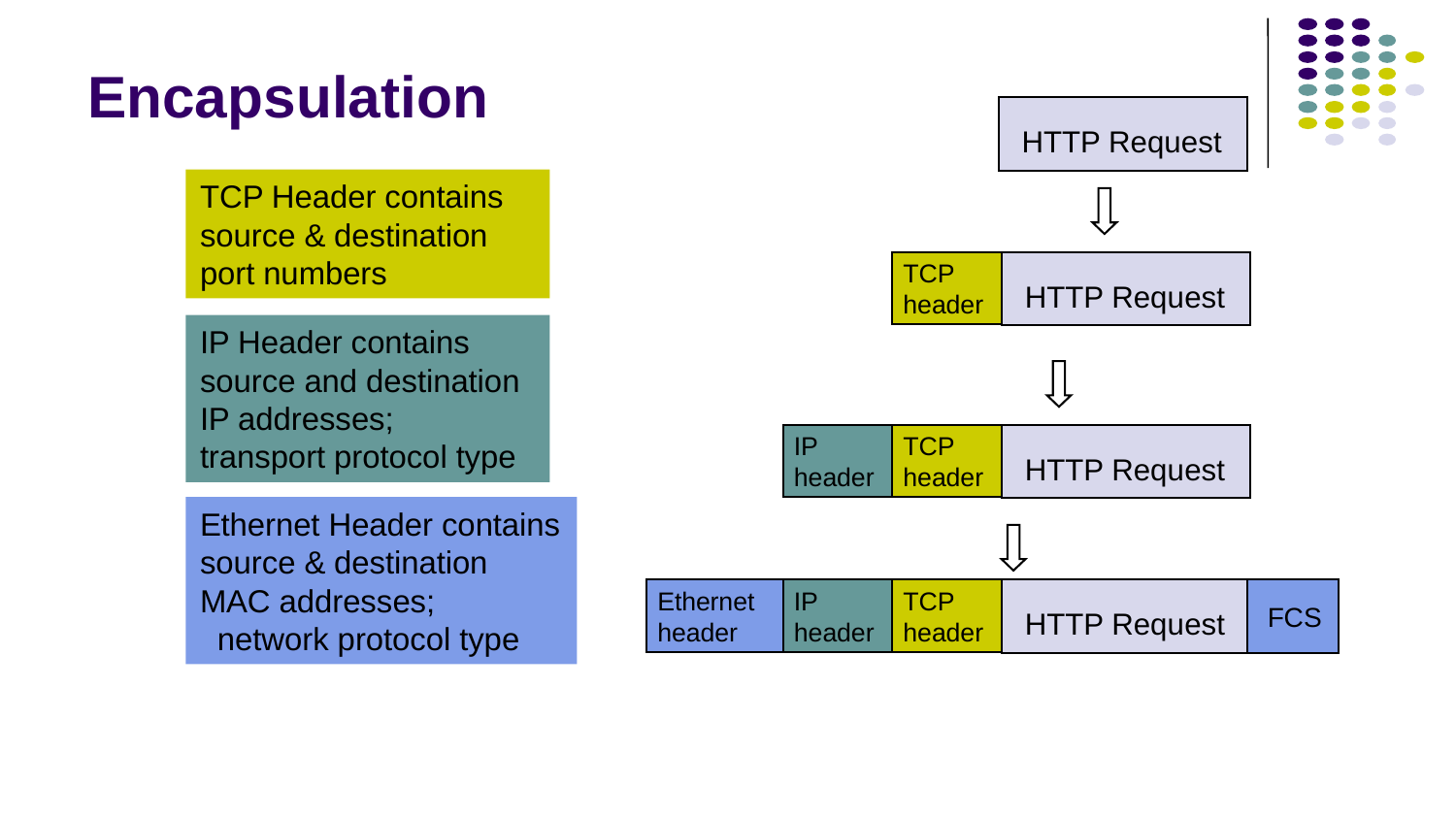

# Encapsulation

HTTP Request
TCP Header contains source & destination port numbers

TCP header

HTTP Request
IP Header contains source and destination IP addresses;    transport protocol type

IP header
TCP header

HTTP Request
Ethernet Header contains source & destination MAC addresses;                 network protocol type

Ethernet header
IP header
TCP header

HTTP Request

FCS